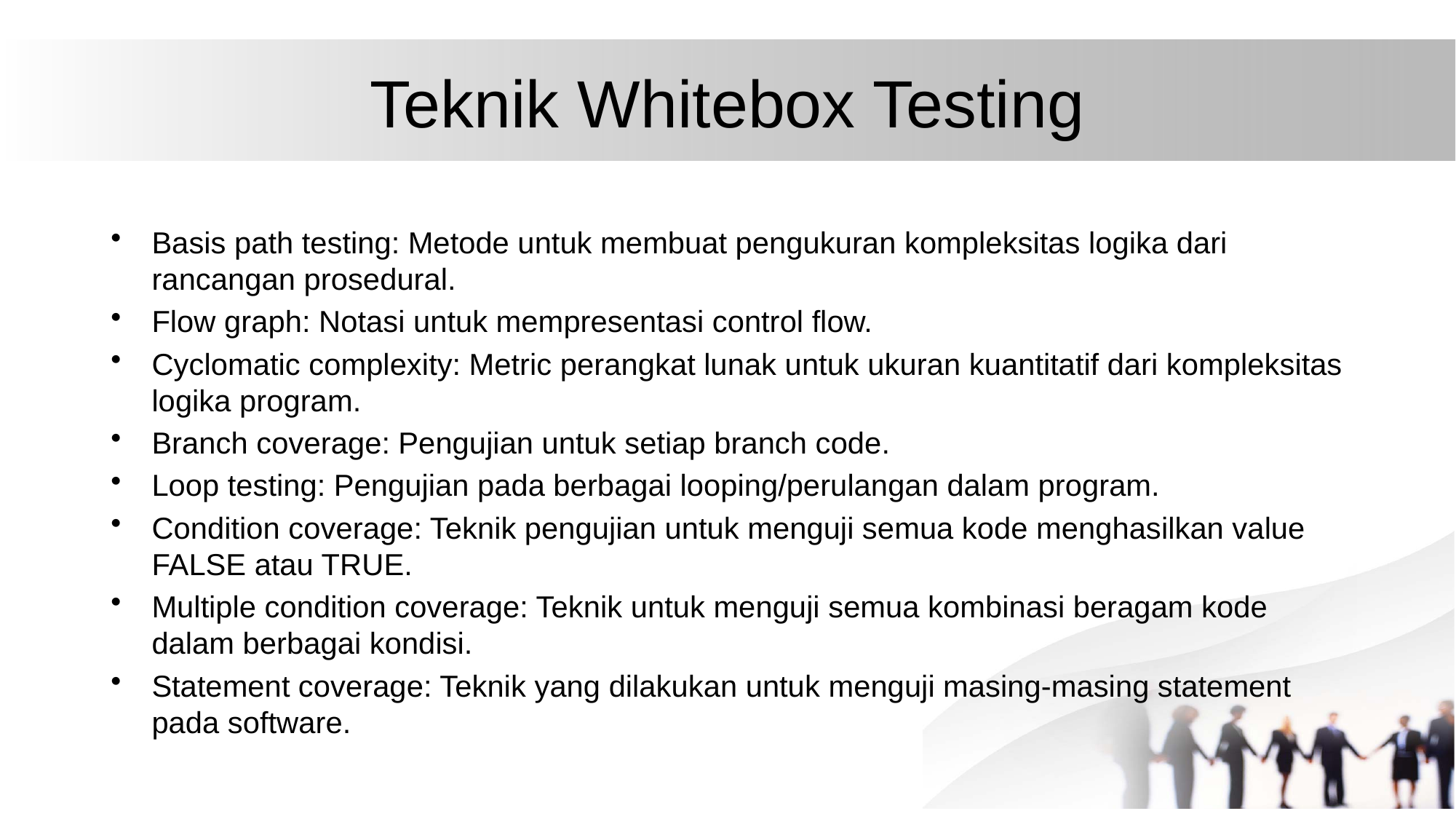

# Teknik Whitebox Testing
Basis path testing: Metode untuk membuat pengukuran kompleksitas logika dari rancangan prosedural.
Flow graph: Notasi untuk mempresentasi control flow.
Cyclomatic complexity: Metric perangkat lunak untuk ukuran kuantitatif dari kompleksitas logika program.
Branch coverage: Pengujian untuk setiap branch code.
Loop testing: Pengujian pada berbagai looping/perulangan dalam program.
Condition coverage: Teknik pengujian untuk menguji semua kode menghasilkan value FALSE atau TRUE.
Multiple condition coverage: Teknik untuk menguji semua kombinasi beragam kode dalam berbagai kondisi.
Statement coverage: Teknik yang dilakukan untuk menguji masing-masing statement pada software.